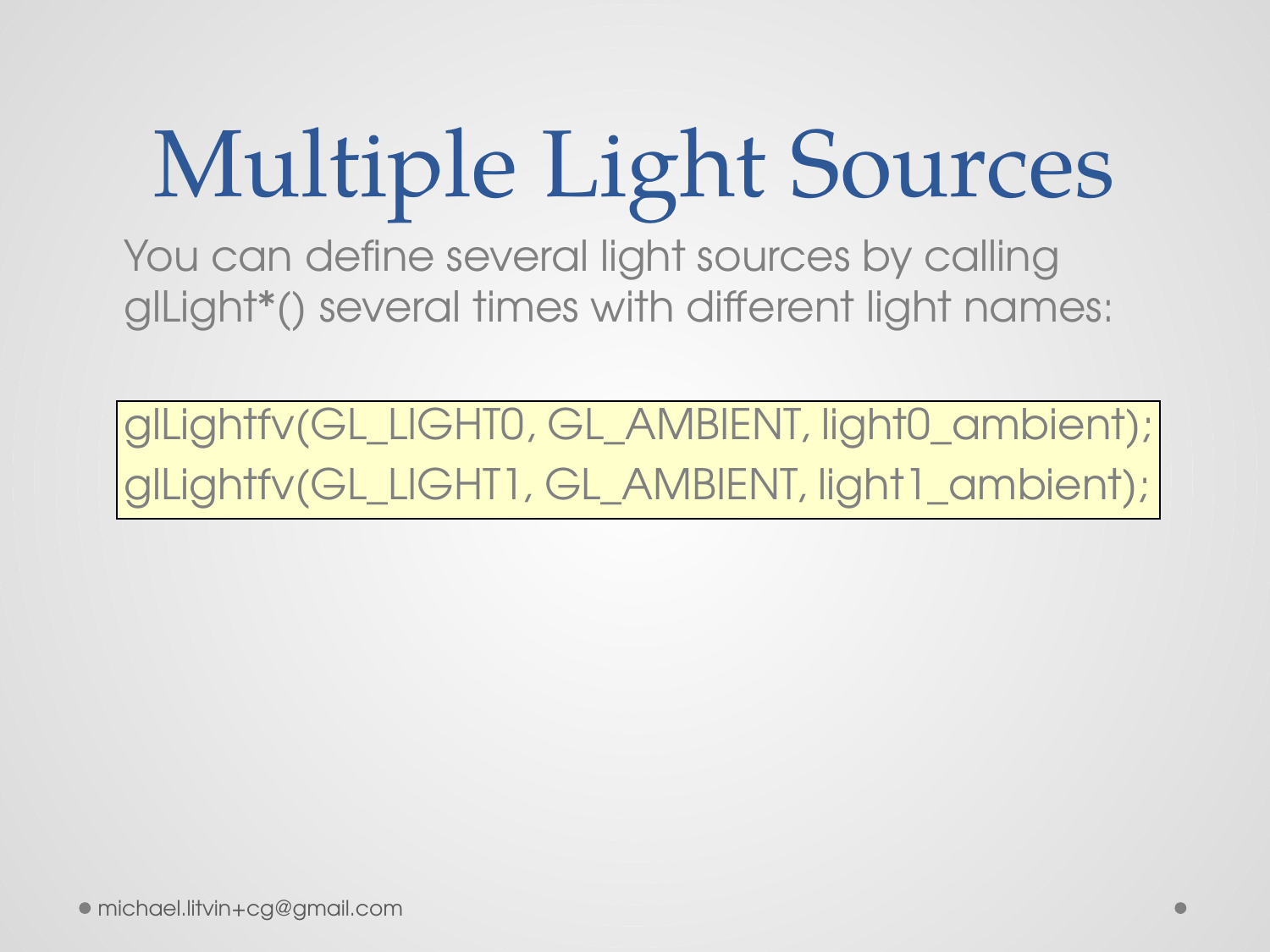

# Multiple Light Sources
	You can define several light sources by calling glLight*() several times with different light names:

	glLightfv(GL_LIGHT0, GL_AMBIENT, light0_ambient);
	glLightfv(GL_LIGHT1, GL_AMBIENT, light1_ambient);

michael.litvin+cg@gmail.com